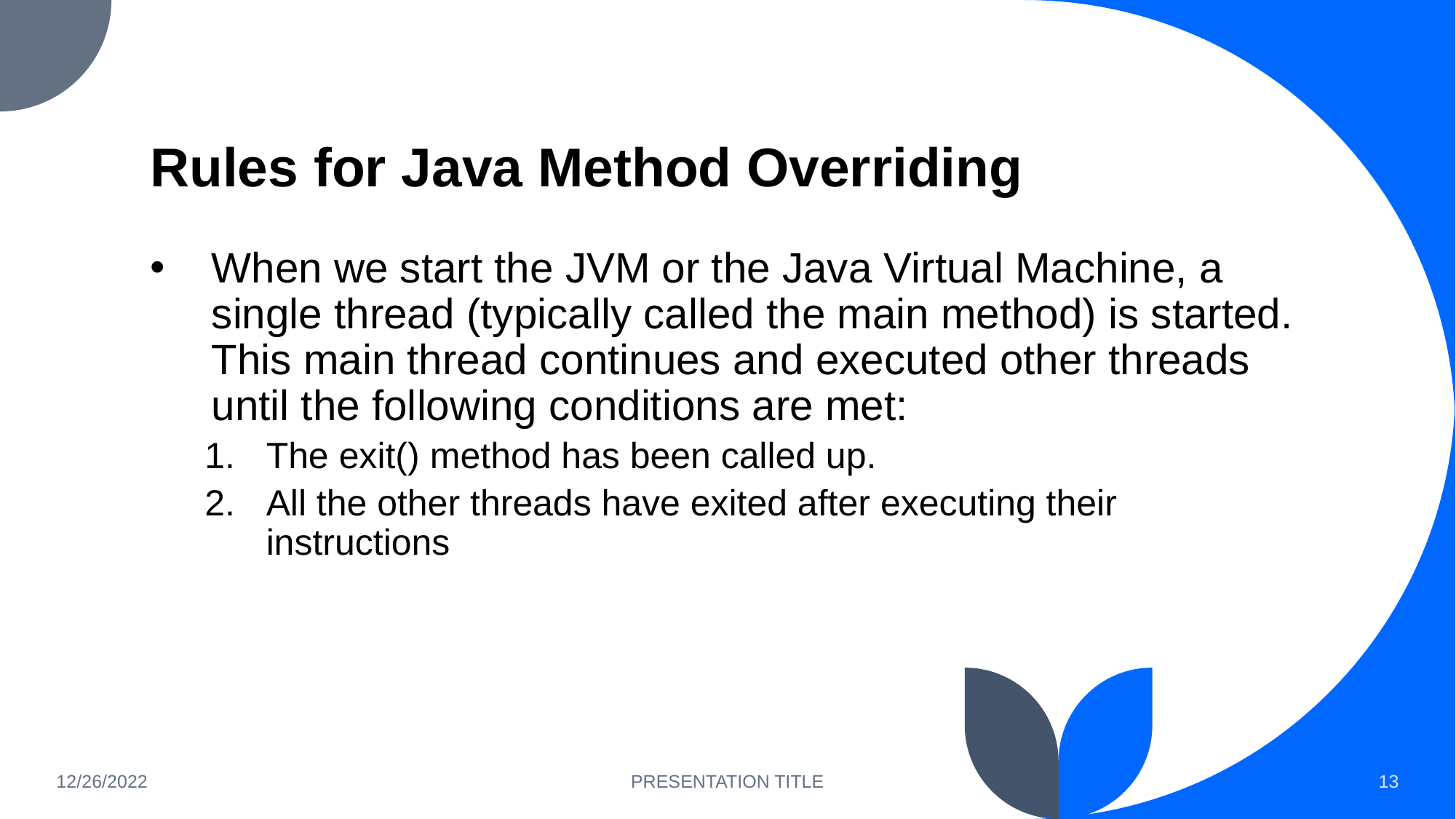

# Rules for Java Method Overriding
When we start the JVM or the Java Virtual Machine, a single thread (typically called the main method) is started. This main thread continues and executed other threads until the following conditions are met:
The exit() method has been called up.
All the other threads have exited after executing their instructions
12/26/2022
PRESENTATION TITLE
13